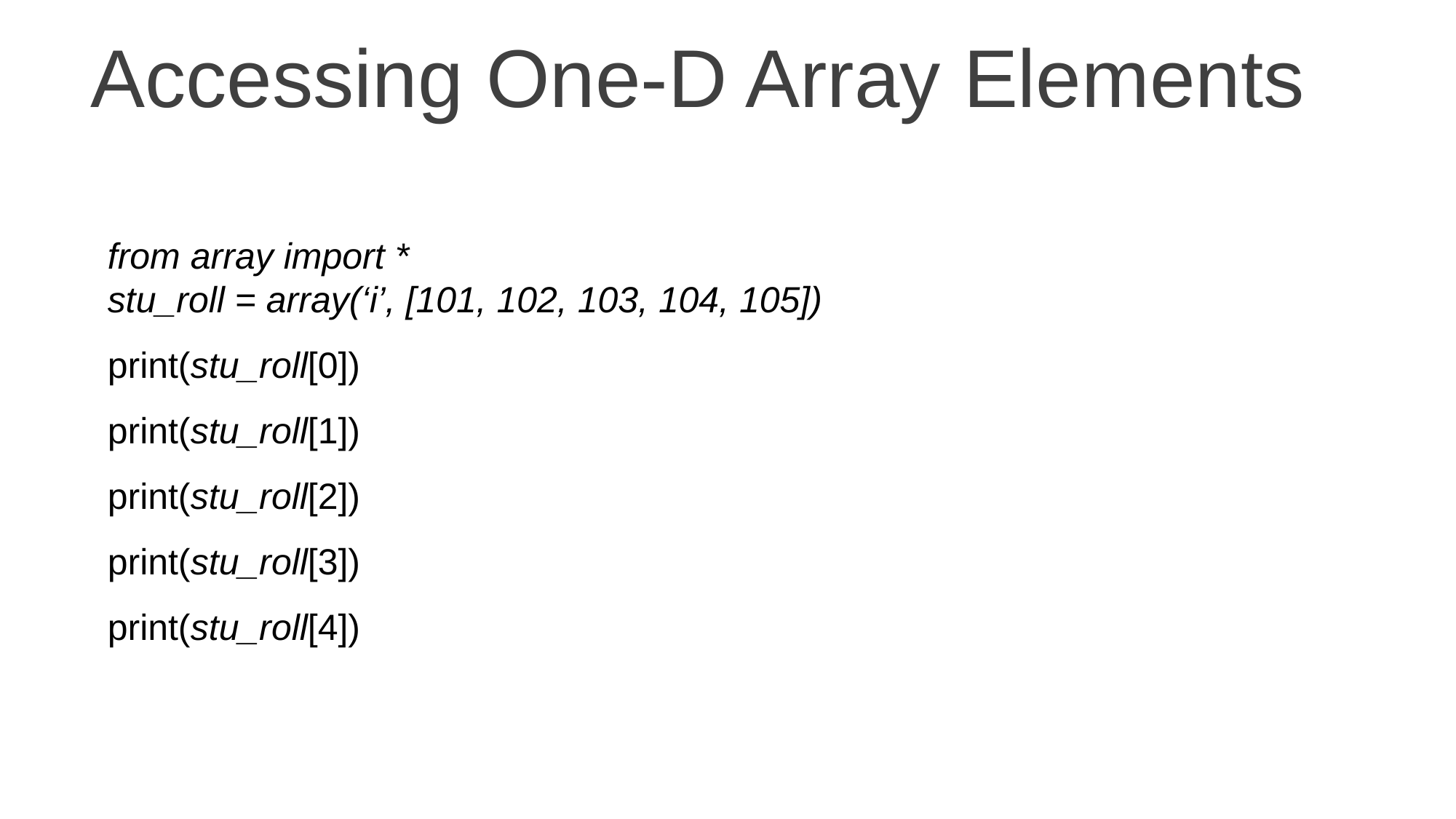

Accessing One-D Array Elements
from array import *
stu_roll = array(‘i’, [101, 102, 103, 104, 105])
print(stu_roll[0])
print(stu_roll[1])
print(stu_roll[2])
print(stu_roll[3])
print(stu_roll[4])